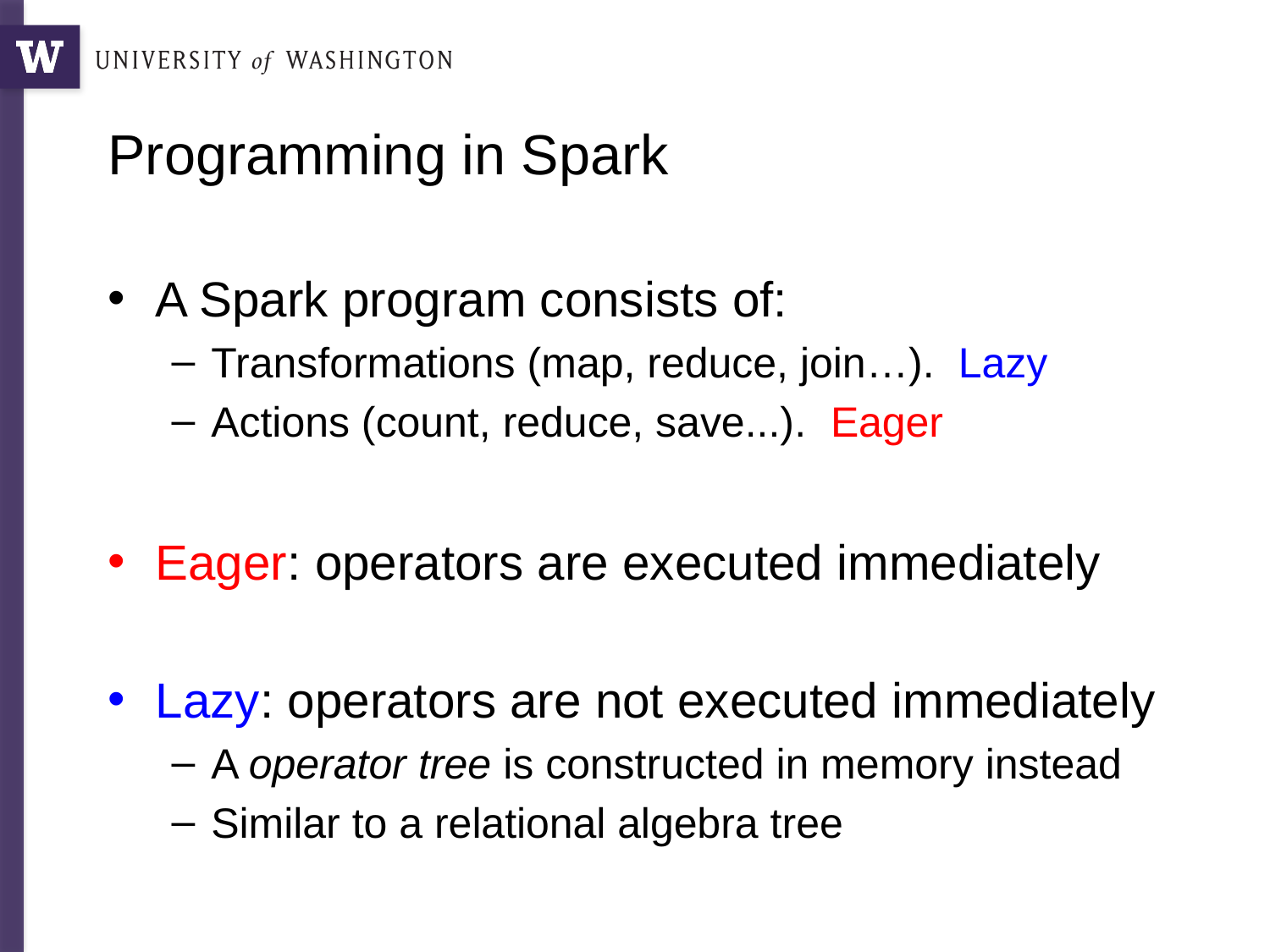

# Programming in Spark
A Spark program consists of:
Transformations (map, reduce, join…).  Lazy
Actions (count, reduce, save...).  Eager

Eager: operators are executed immediately

Lazy: operators are not executed immediately
A operator tree is constructed in memory instead
Similar to a relational algebra tree